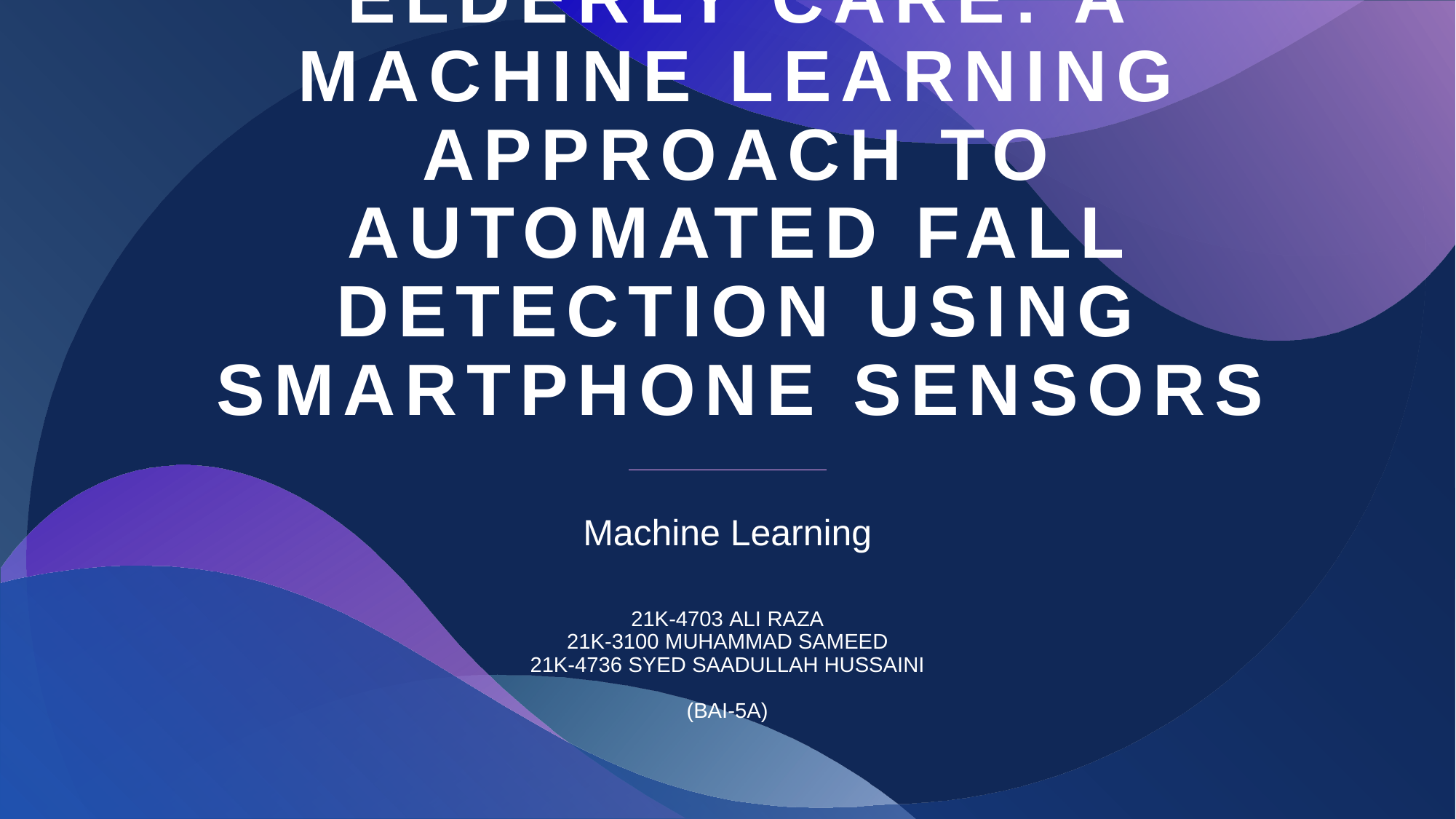

# Advancements in Elderly Care: A Machine Learning Approach to Automated Fall Detection Using Smartphone Sensors
Machine Learning

21K-4703 ALI RAZA
21K-3100 MUHAMMAD SAMEED
21K-4736 SYED SAADULLAH HUSSAINI

(BAI-5A)